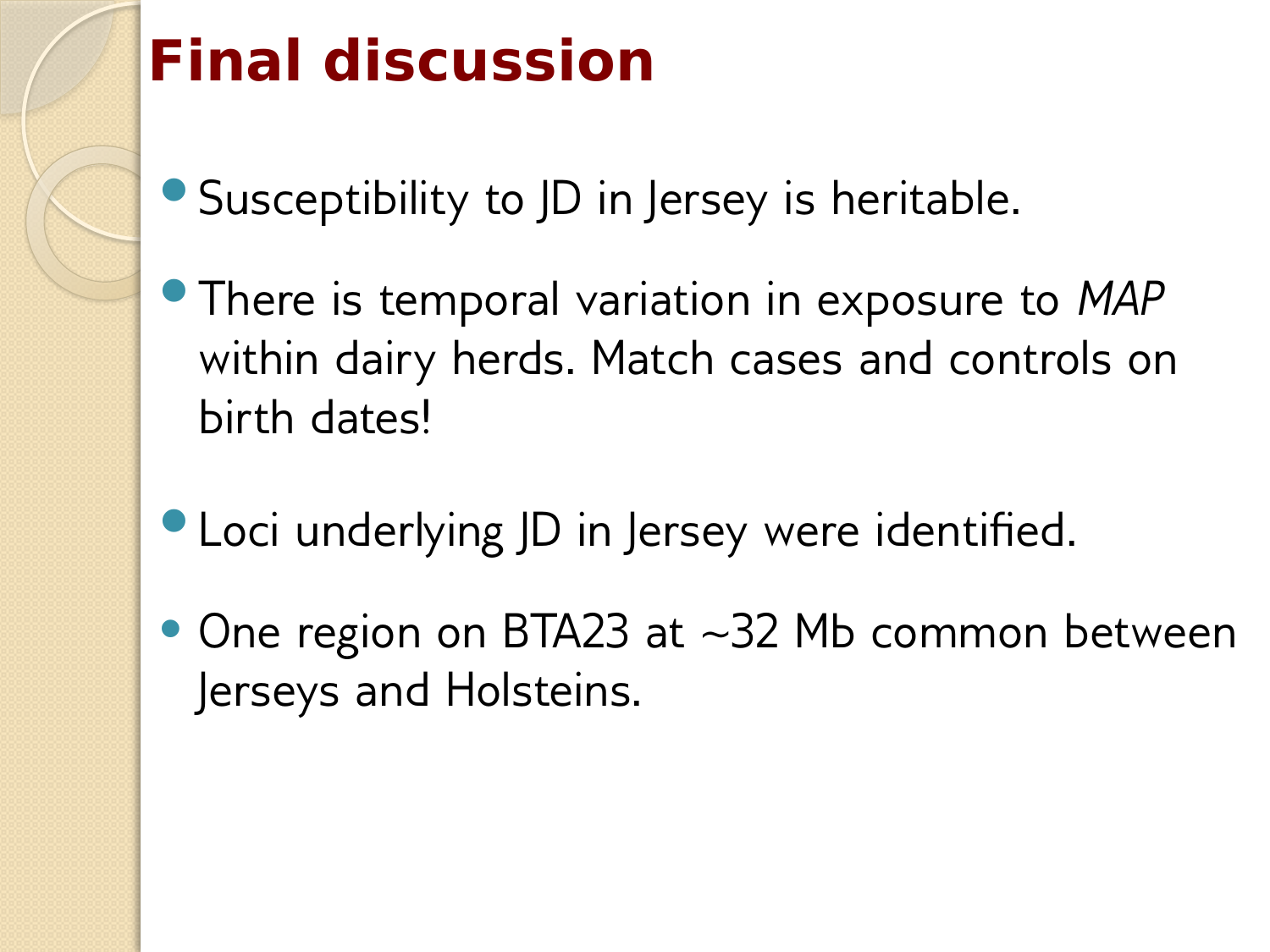

# Final discussion
Susceptibility to JD in Jersey is heritable.
There is temporal variation in exposure to MAP within dairy herds. Match cases and controls on birth dates!
Loci underlying JD in Jersey were identified.
One region on BTA23 at ~32 Mb common between Jerseys and Holsteins.